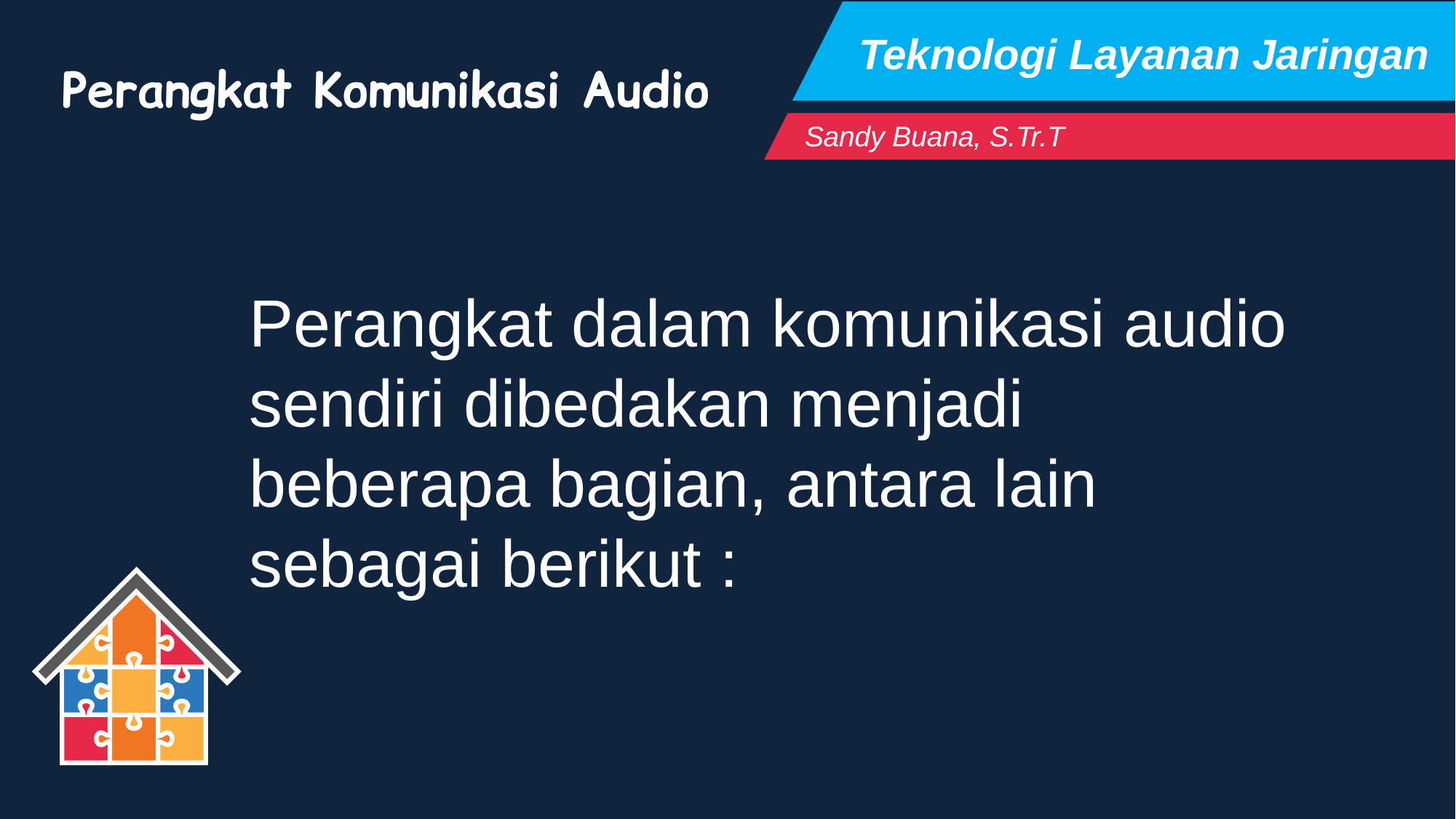

Teknologi Layanan Jaringan
Perangkat Komunikasi Audio

Sandy Buana, S.Tr.T
Perangkat dalam komunikasi audio sendiri dibedakan menjadi beberapa bagian, antara lain sebagai berikut :